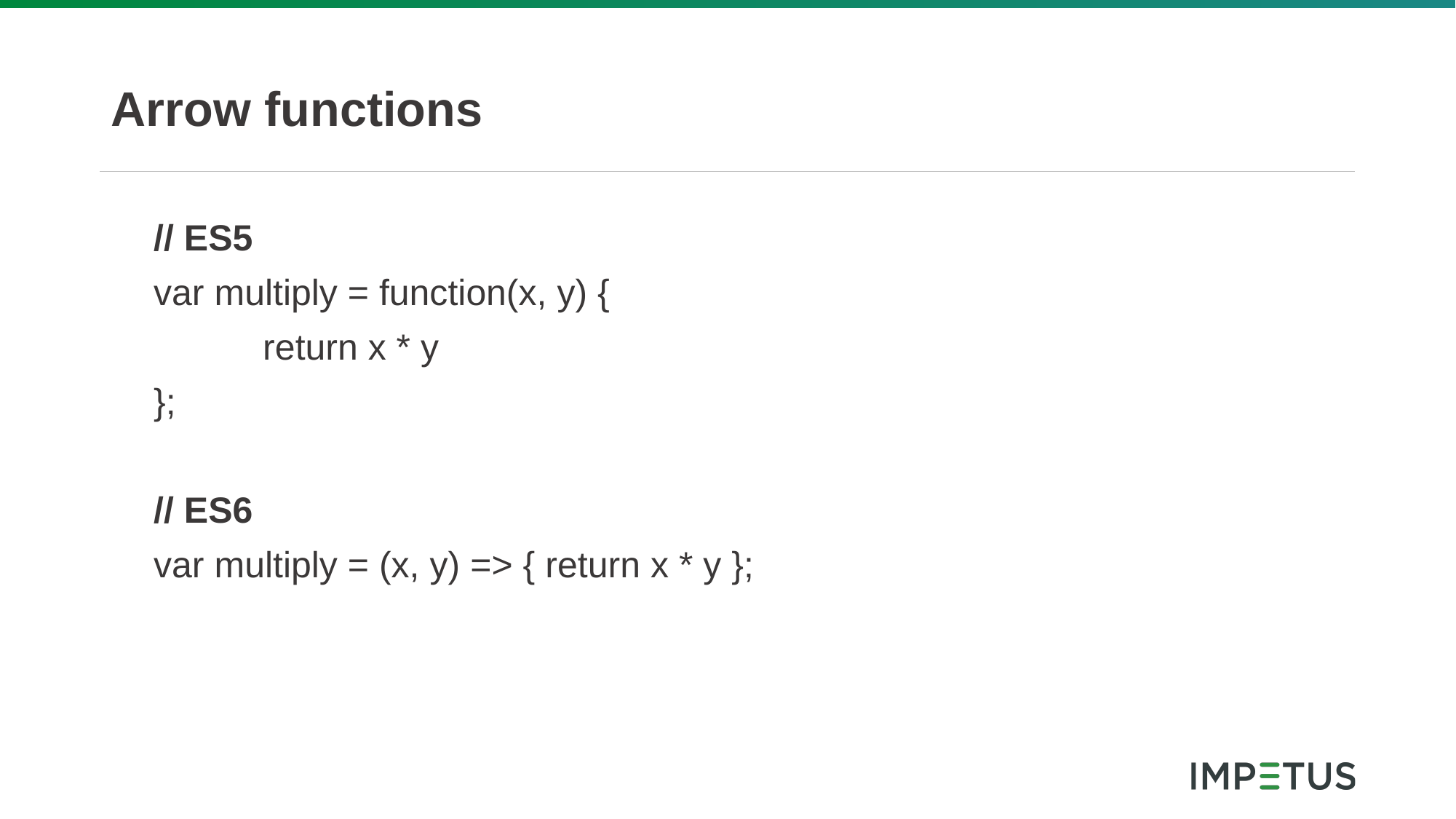

# Arrow functions
// ES5
var multiply = function(x, y) {
	return x * y
};

// ES6
var multiply = (x, y) => { return x * y };